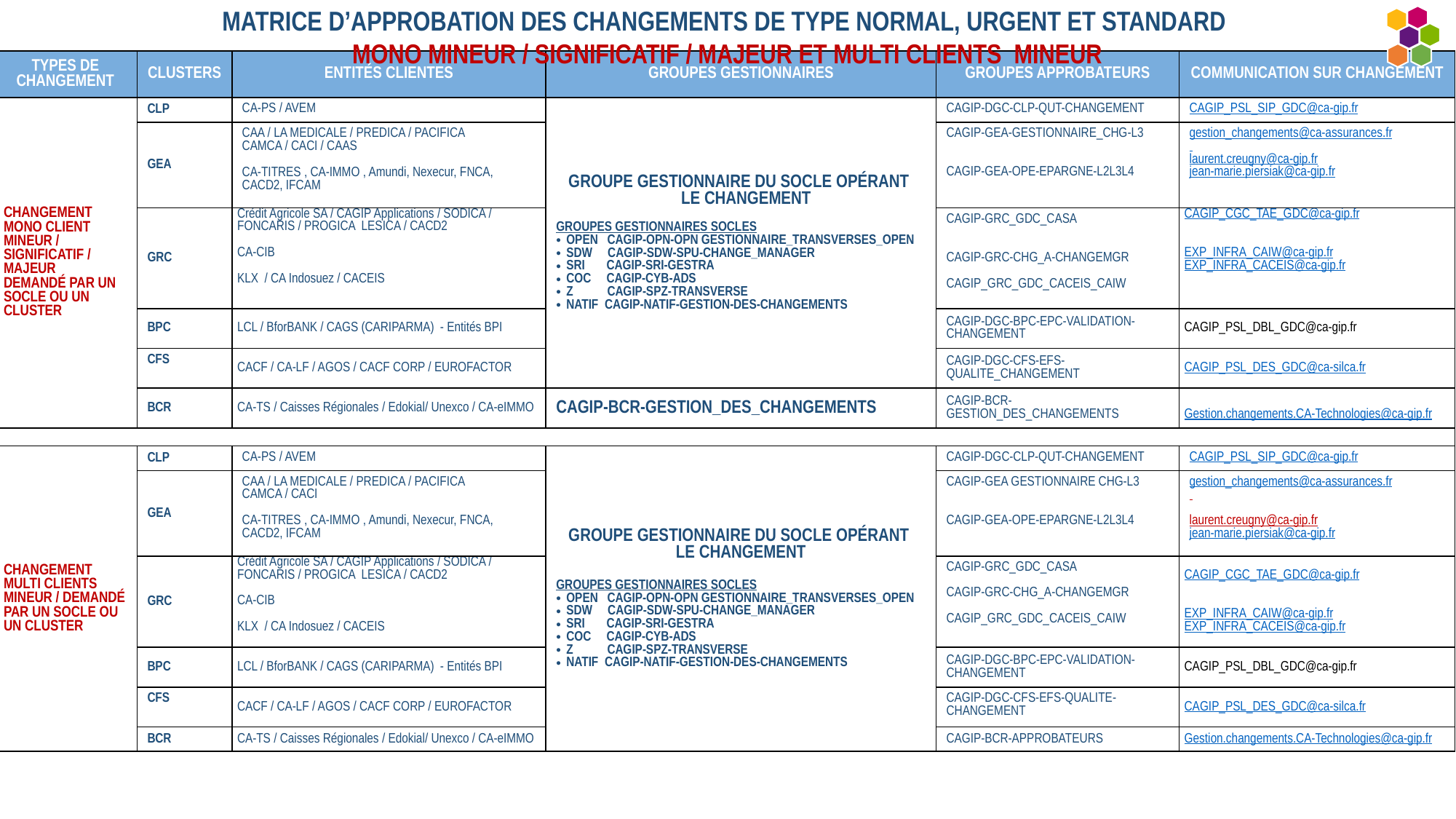

Matrice d’APPROBATION DES CHANGEMENTS DE TYPE NORMAL, urgent ET STANDARD
Mono MINEUR / SIGNIFICATIF / MAJEUR ET MULTI CLIENTS  MINEUR

| TYPES DE CHANGEMENT | CLUSTERS | ENTITÉS CLIENTES | GROUPES GESTIONNAIRES | GROUPES APPROBATEURS | COMMUNICATION SUR CHANGEMENT |
| --- | --- | --- | --- | --- | --- |
| Changement mono client mineur / significatif / majeur demandé par un socle ou un cluster | CLP | CA-PS / AVEM | Groupe gestionnaire du socle opérant le changement Groupes gestionnaires socles OPEN CAGIP-OPN-OPN GESTIONNAIRE\_TRANSVERSES\_OPEN Sdw CAGIP-SDW-SPU-CHANGE\_MANAGER SRI CAGIP-SRI-GESTRA COC CAGIP-CYB-ADS Z CAGIP-SPZ-TRANSVERSE NATIF CAGIP-NATIF-GESTION-DES-CHANGEMENTS | CAGIP-DGC-CLP-QUT-CHANGEMENT | CAGIP\_PSL\_SIP\_GDC@ca-gip.fr |
|  |  |  |  | CAGIP-GEA-GESTIONNAIRE\_CHG-L3 CAGIP-GEA-OPE-EPARGNE-L2L3L4 | gestion\_changements@ca-assurances.fr laurent.creugny@ca-gip.fr  jean-marie.piersiak@ca-gip.fr |
|  | GEA | CAA / LA MEDICALE / PREDICA / PACIFICA CAMCA / CACI / CAAS CA-TITRES , CA-IMMO , Amundi, Nexecur, FNCA, CACD2, IFCAM |  |  |  |
|  | GRC | Crédit Agricole SA / CAGIP Applications / SODICA / FONCARIS / PROGICA LESICA / CACD2 CA-CIB KLX / CA Indosuez / CACEIS |  | CAGIP-GRC\_GDC\_CASA CAGIP-GRC-CHG\_A-CHANGEMGR CAGIP\_GRC\_GDC\_CACEIS\_CAIW | CAGIP\_CGC\_TAE\_GDC@ca-gip.fr EXP\_INFRA\_CAIW@ca-gip.fr EXP\_INFRA\_CACEIS@ca-gip.fr |
|  | BPC | LCL / BforBANK / CAGS (CARIPARMA)  - Entités BPI |  | CAGIP-DGC-BPC-EPC-VALIDATION-CHANGEMENT | CAGIP\_PSL\_DBL\_GDC@ca-gip.fr |
|  | CFS | CACF / CA-LF / AGOS / CACF CORP / EUROFACTOR |  | CAGIP-DGC-CFS-EFS-QUALITE\_CHANGEMENT | CAGIP\_PSL\_DES\_GDC@ca-silca.fr |
|  | BCR | CA-TS / Caisses Régionales / Edokial/ Unexco / CA-eIMMO | CAGIP-BCR-GESTION\_DES\_CHANGEMENTS | CAGIP-BCR-GESTION\_DES\_CHANGEMENTS | Gestion.changements.CA-Technologies@ca-gip.fr |
|  |  |  |  |  |  |
| Changement multi clients mineur / demandé par un socle ou un cluster | CLP | CA-PS / AVEM | Groupe gestionnaire du socle opérant le changement Groupes gestionnaires socles OPEN CAGIP-OPN-OPN GESTIONNAIRE\_TRANSVERSES\_OPEN Sdw CAGIP-SDW-SPU-CHANGE\_MANAGER SRI CAGIP-SRI-GESTRA COC CAGIP-CYB-ADS Z CAGIP-SPZ-TRANSVERSE NATIF CAGIP-NATIF-GESTION-DES-CHANGEMENTS | CAGIP-DGC-CLP-QUT-CHANGEMENT | CAGIP\_PSL\_SIP\_GDC@ca-gip.fr |
|  | GEA | CAA / LA MEDICALE / PREDICA / PACIFICA CAMCA / CACI CA-TITRES , CA-IMMO , Amundi, Nexecur, FNCA, CACD2, IFCAM |  | CAGIP-GEA GESTIONNAIRE CHG-L3 CAGIP-GEA-OPE-EPARGNE-L2L3L4 | gestion\_changements@ca-assurances.fr laurent.creugny@ca-gip.fr  jean-marie.piersiak@ca-gip.fr |
|  | GRC | Crédit Agricole SA / CAGIP Applications / SODICA / FONCARIS / PROGICA LESICA / CACD2 CA-CIB KLX / CA Indosuez / CACEIS |  | CAGIP-GRC\_GDC\_CASA CAGIP-GRC-CHG\_A-CHANGEMGR CAGIP\_GRC\_GDC\_CACEIS\_CAIW | CAGIP\_CGC\_TAE\_GDC@ca-gip.fr EXP\_INFRA\_CAIW@ca-gip.fr EXP\_INFRA\_CACEIS@ca-gip.fr |
|  | BPC | LCL / BforBANK / CAGS (CARIPARMA)  - Entités BPI |  | CAGIP-DGC-BPC-EPC-VALIDATION-CHANGEMENT | CAGIP\_PSL\_DBL\_GDC@ca-gip.fr |
|  | CFS | CACF / CA-LF / AGOS / CACF CORP / EUROFACTOR |  | CAGIP-DGC-CFS-EFS-QUALITE-CHANGEMENT | CAGIP\_PSL\_DES\_GDC@ca-silca.fr |
|  | BCR | CA-TS / Caisses Régionales / Edokial/ Unexco / CA-eIMMO |  | CAGIP-BCR-APPROBATEURS | Gestion.changements.CA-Technologies@ca-gip.fr |